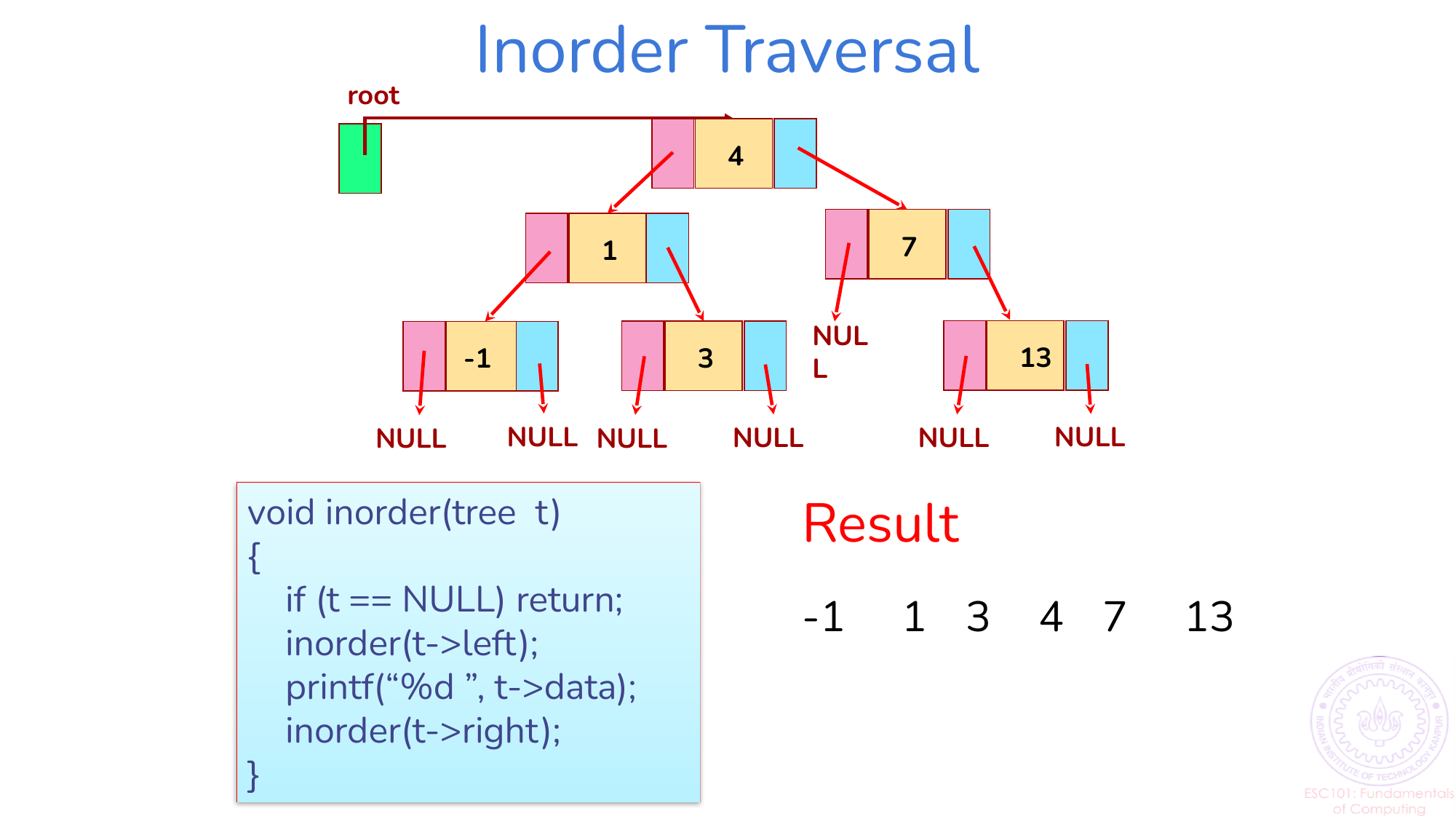

Inorder Traversal
root

4

7

1
NULL

13

3

-1
NULL
NULL
NULL
NULL
NULL
NULL
void inorder(tree  t)
{
    if (t == NULL) return;
    inorder(t->left);
    printf(“%d ”, t->data);
    inorder(t->right);
}
Result
-1
1
3
4
7
13
11